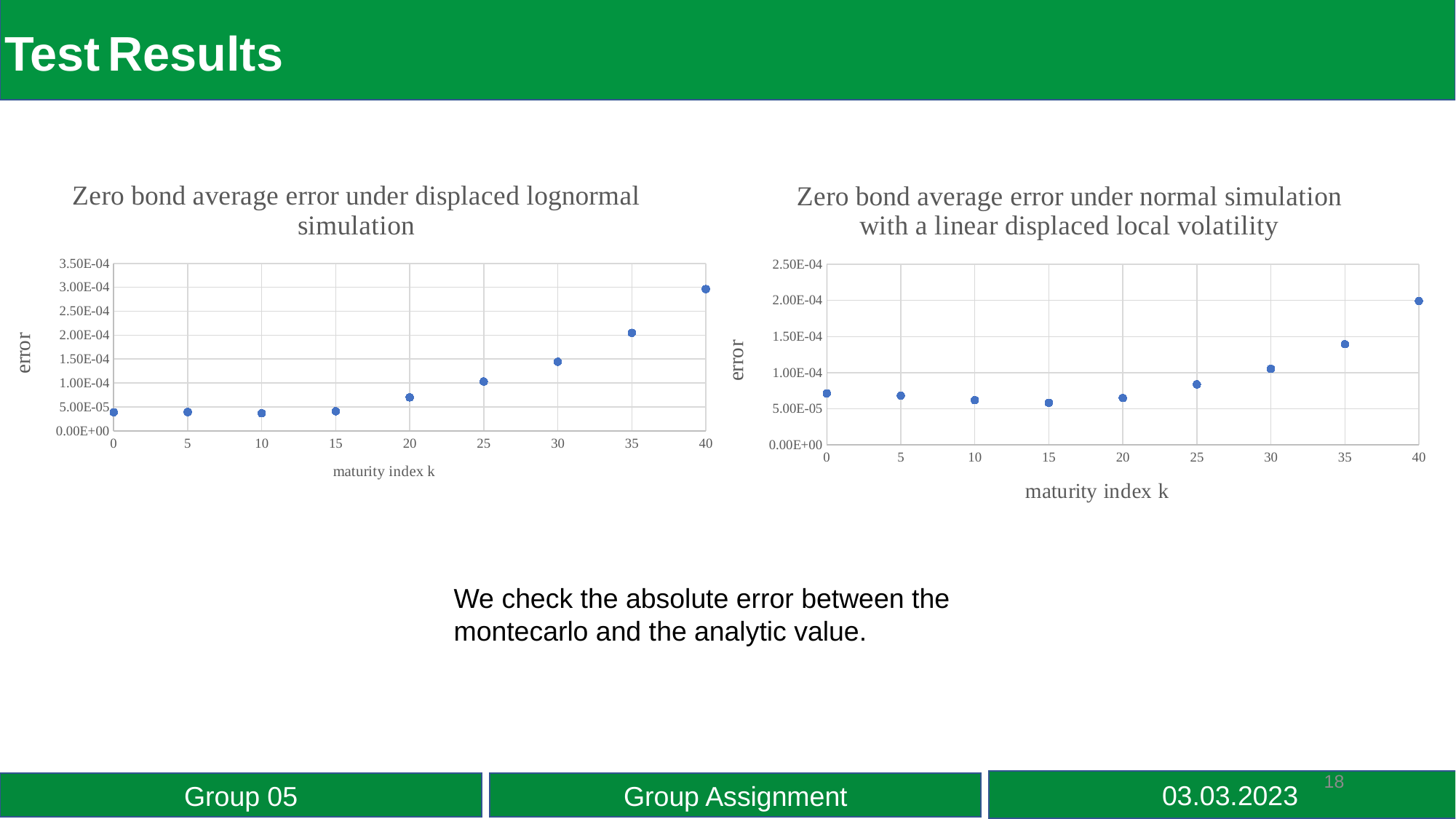

Test Results

### Chart: Zero bond average error under displaced lognormal simulation

| Category |  |
|---|---|

### Chart: Zero bond average error under normal simulation with a linear displaced local volatility

| Category |  |
|---|---|
We check the absolute error between the montecarlo and the analytic value.
18